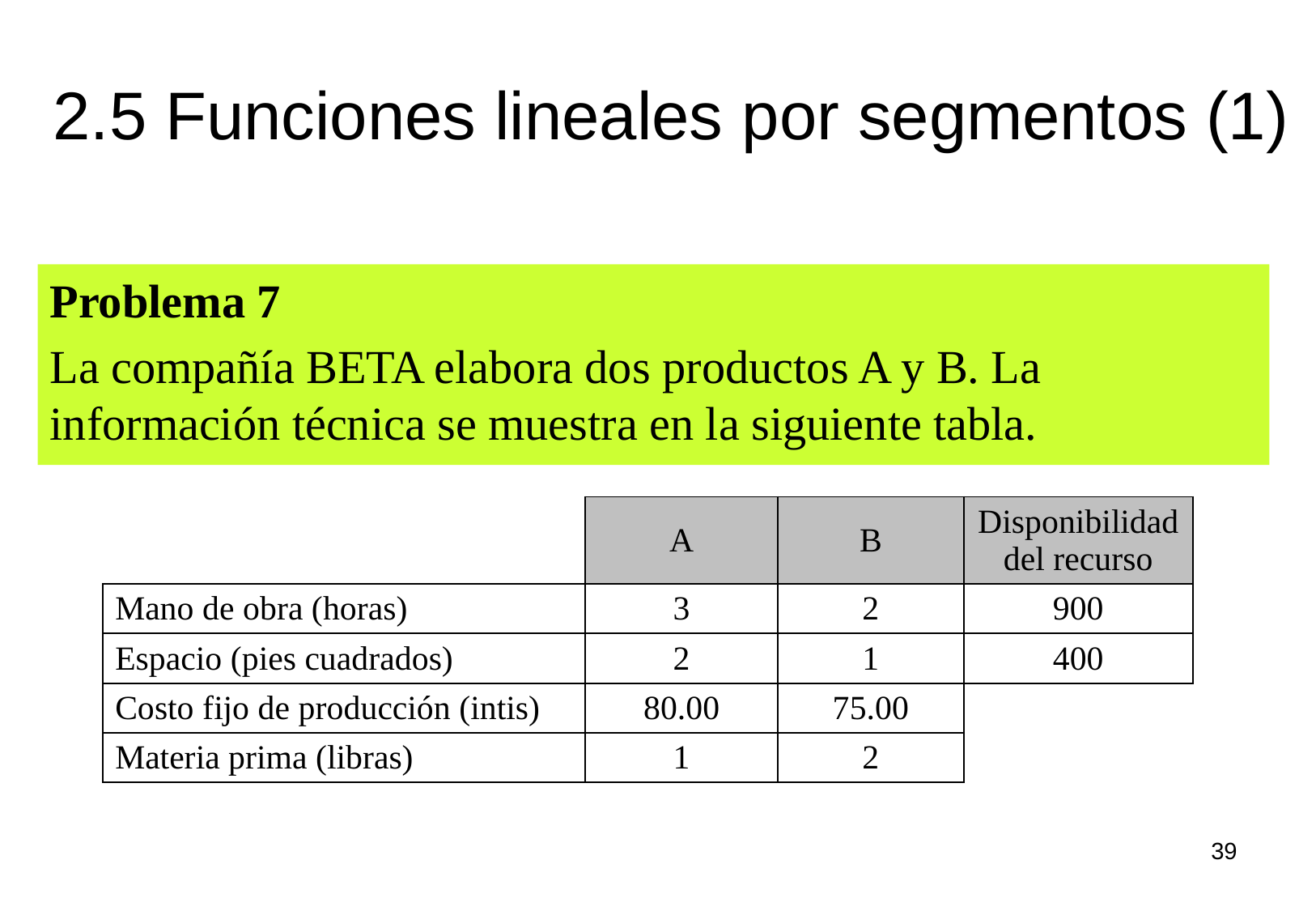

# 2.5 Funciones lineales por segmentos (1)
Problema 7
La compañía BETA elabora dos productos A y B. La información técnica se muestra en la siguiente tabla.
|  | A | B | Disponibilidad del recurso |
| --- | --- | --- | --- |
| Mano de obra (horas) | 3 | 2 | 900 |
| Espacio (pies cuadrados) | 2 | 1 | 400 |
| Costo fijo de producción (intis) | 80.00 | 75.00 |  |
| Materia prima (libras) | 1 | 2 |  |
39